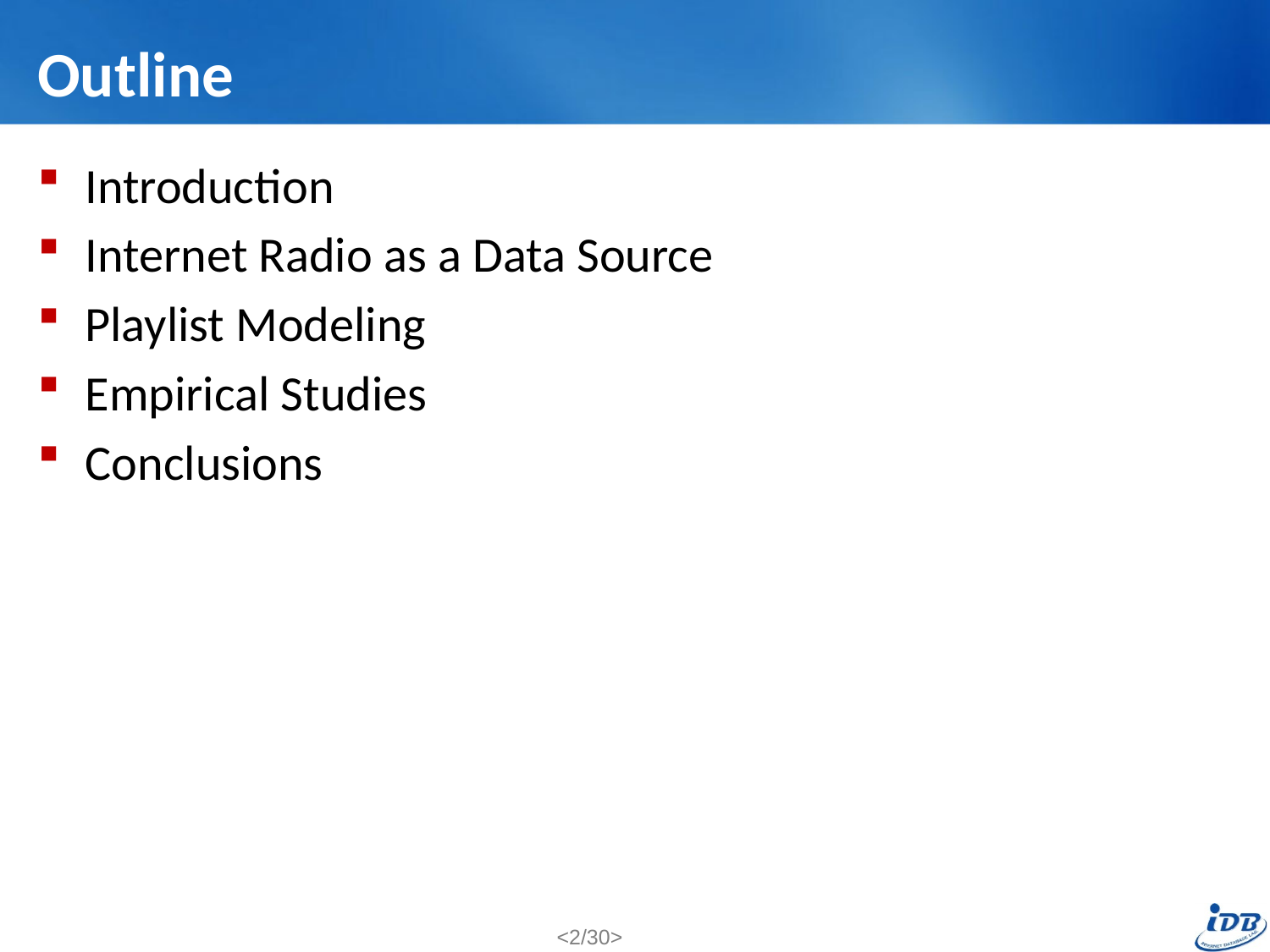

# Outline
Introduction
Internet Radio as a Data Source
Playlist Modeling
Empirical Studies
Conclusions